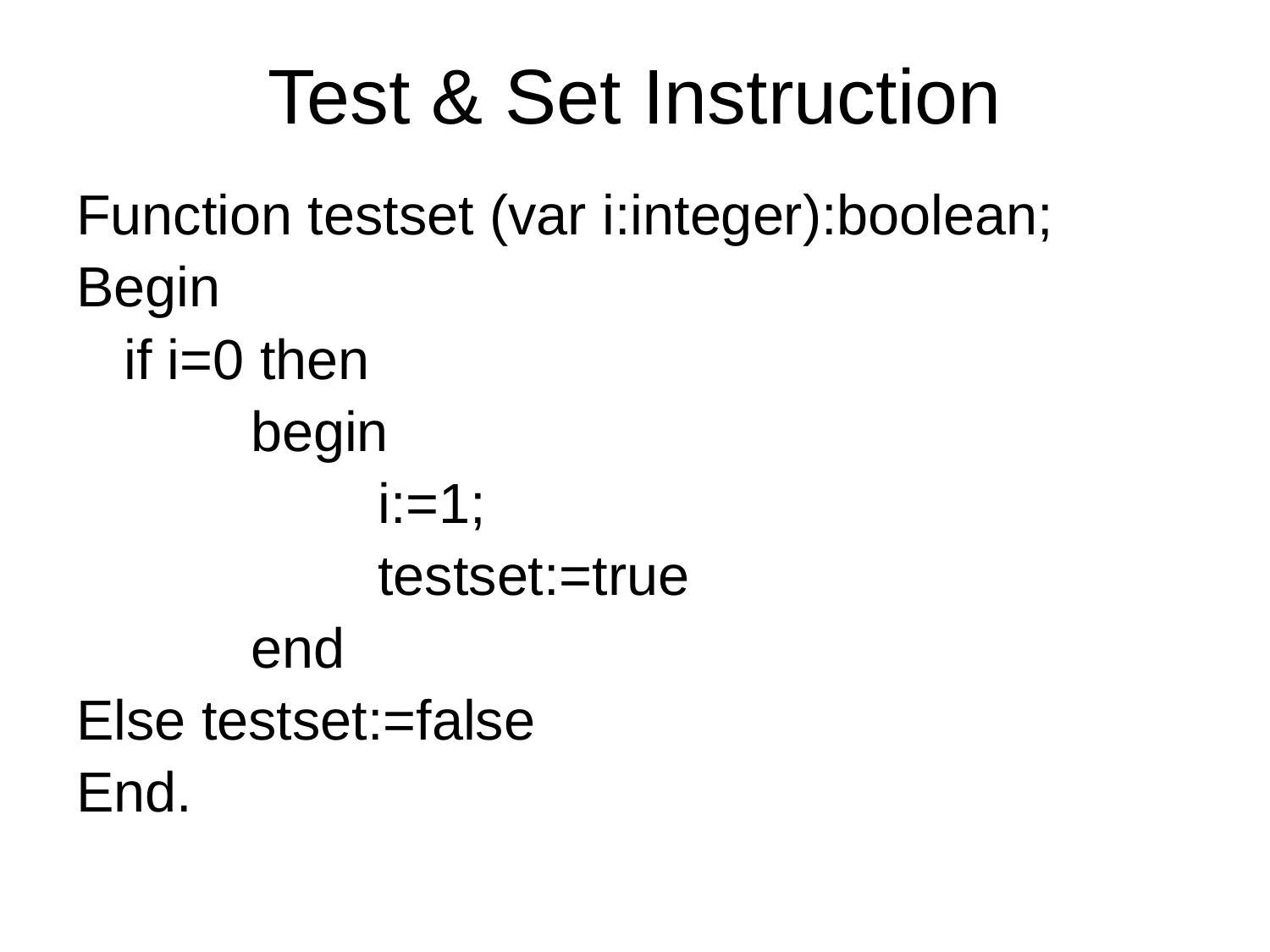

# Test & Set Instruction
Function testset (var i:integer):boolean;
Begin
	if i=0 then
		begin
			i:=1;
			testset:=true
		end
Else testset:=false
End.